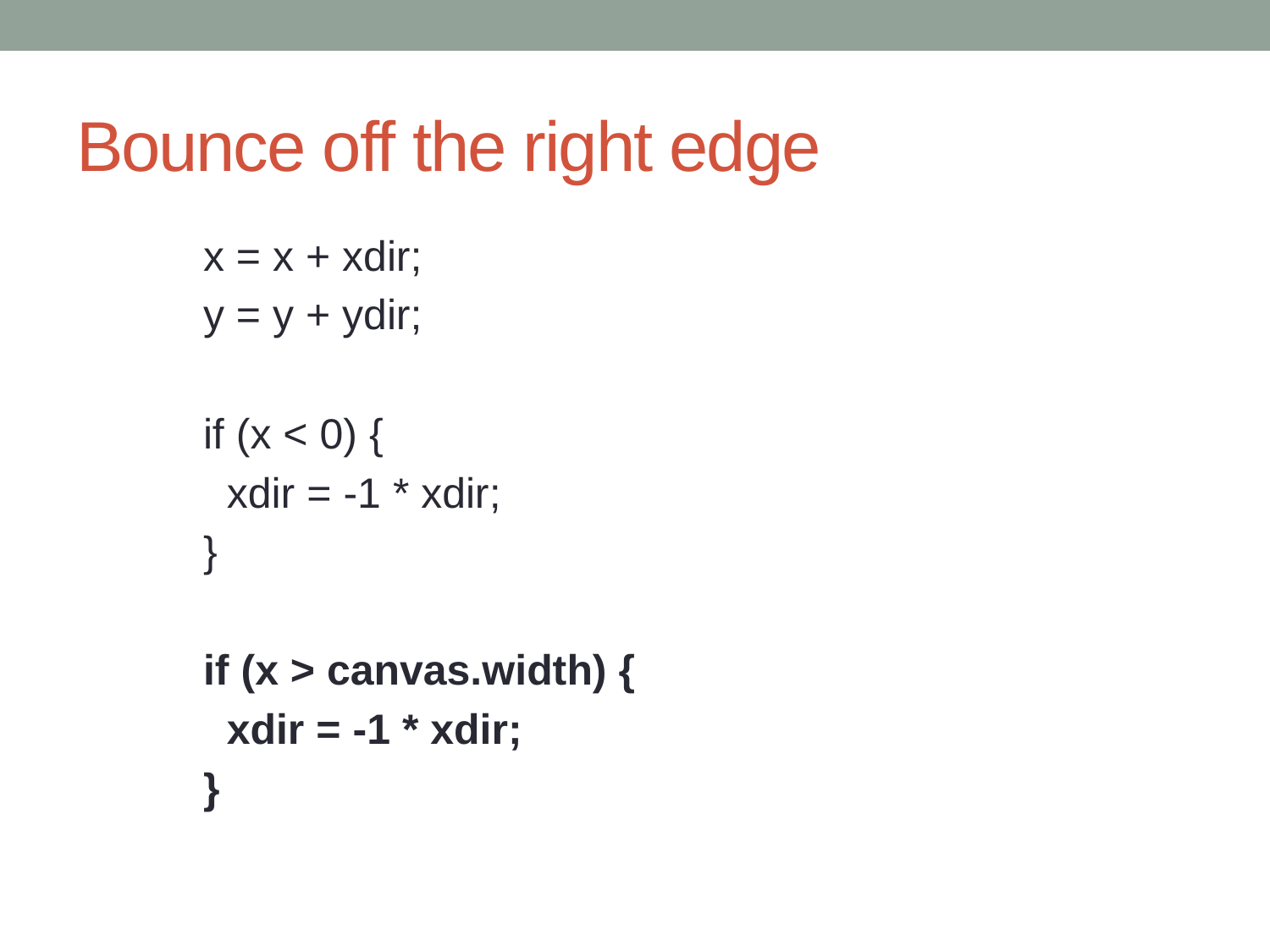

# Bounce off the right edge
	x = x + xdir;
	y = y + ydir;

	if (x < 0) {
	  xdir = -1 * xdir;
	}

	if (x > canvas.width) {
	  xdir = -1 * xdir;
	}